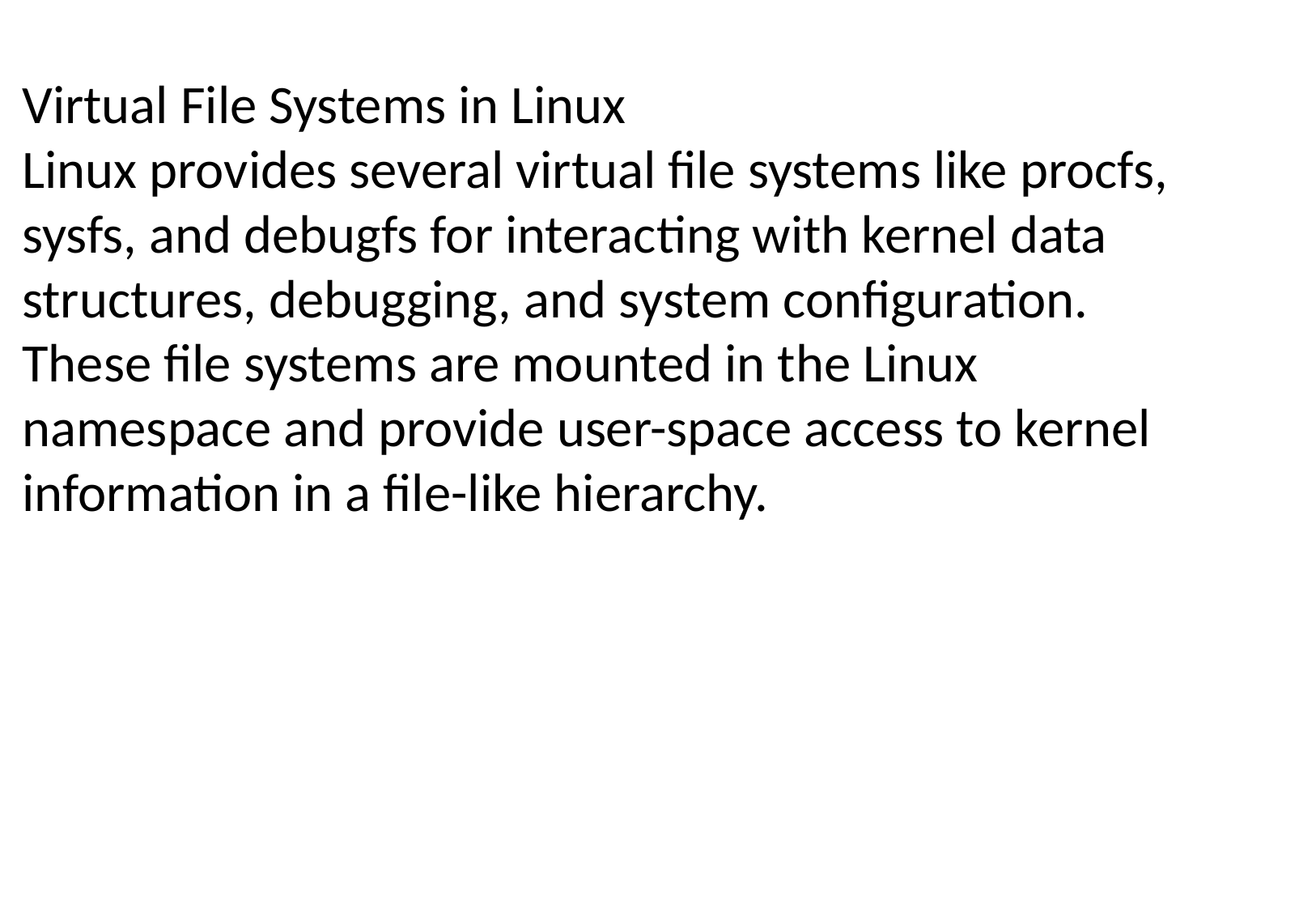

# Virtual File Systems in Linux
Linux provides several virtual file systems like procfs, sysfs, and debugfs for interacting with kernel data structures, debugging, and system configuration. These file systems are mounted in the Linux namespace and provide user-space access to kernel information in a file-like hierarchy.